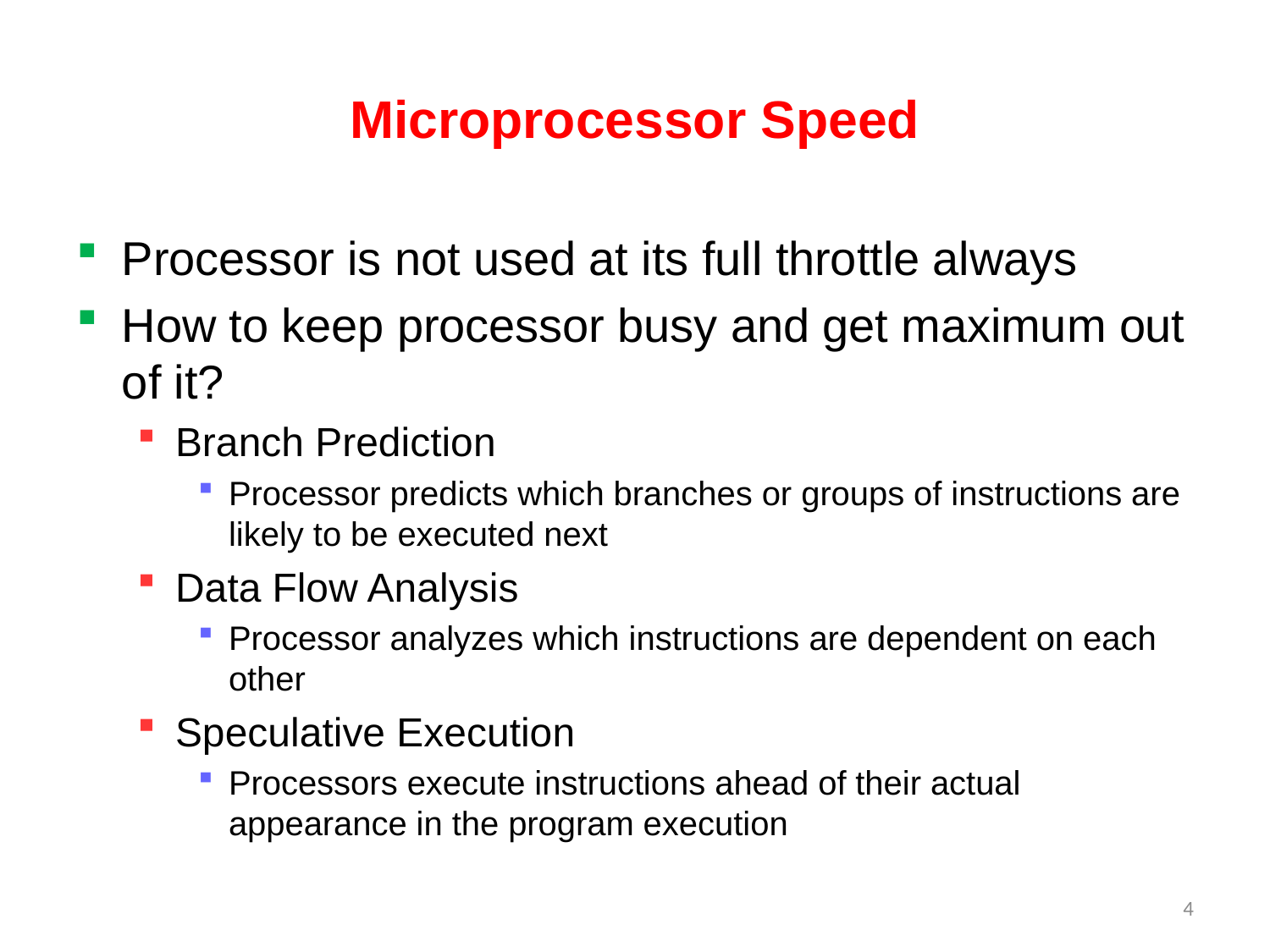

# Microprocessor Speed
Processor is not used at its full throttle always
How to keep processor busy and get maximum out of it?
Branch Prediction
Processor predicts which branches or groups of instructions are likely to be executed next
Data Flow Analysis
Processor analyzes which instructions are dependent on each other
Speculative Execution
Processors execute instructions ahead of their actual appearance in the program execution
4